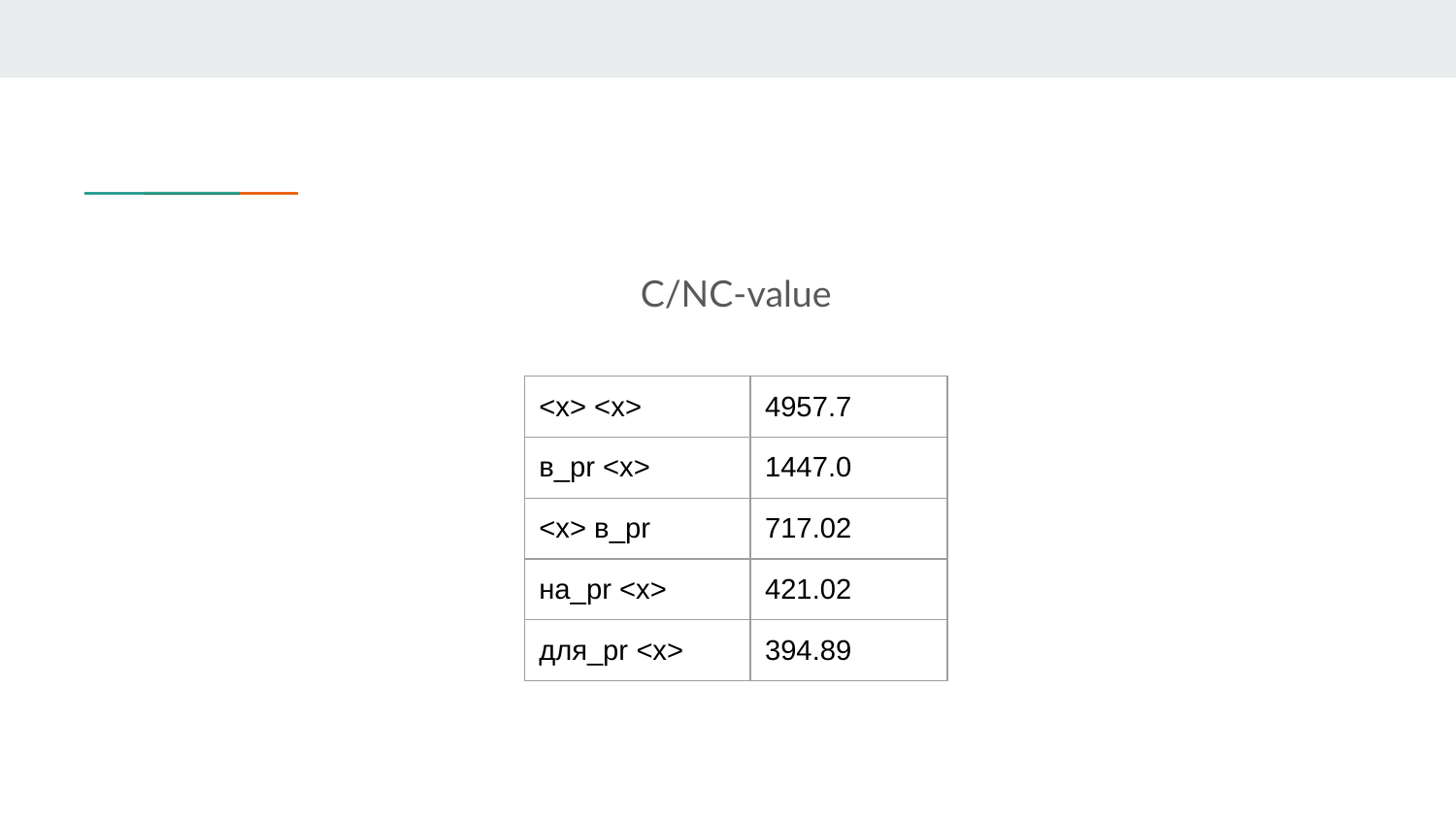

C/NC-value
| <x> <x> | 4957.7 |
| --- | --- |
| в\_pr <x> | 1447.0 |
| <x> в\_pr | 717.02 |
| на\_pr <x> | 421.02 |
| для\_pr <x> | 394.89 |